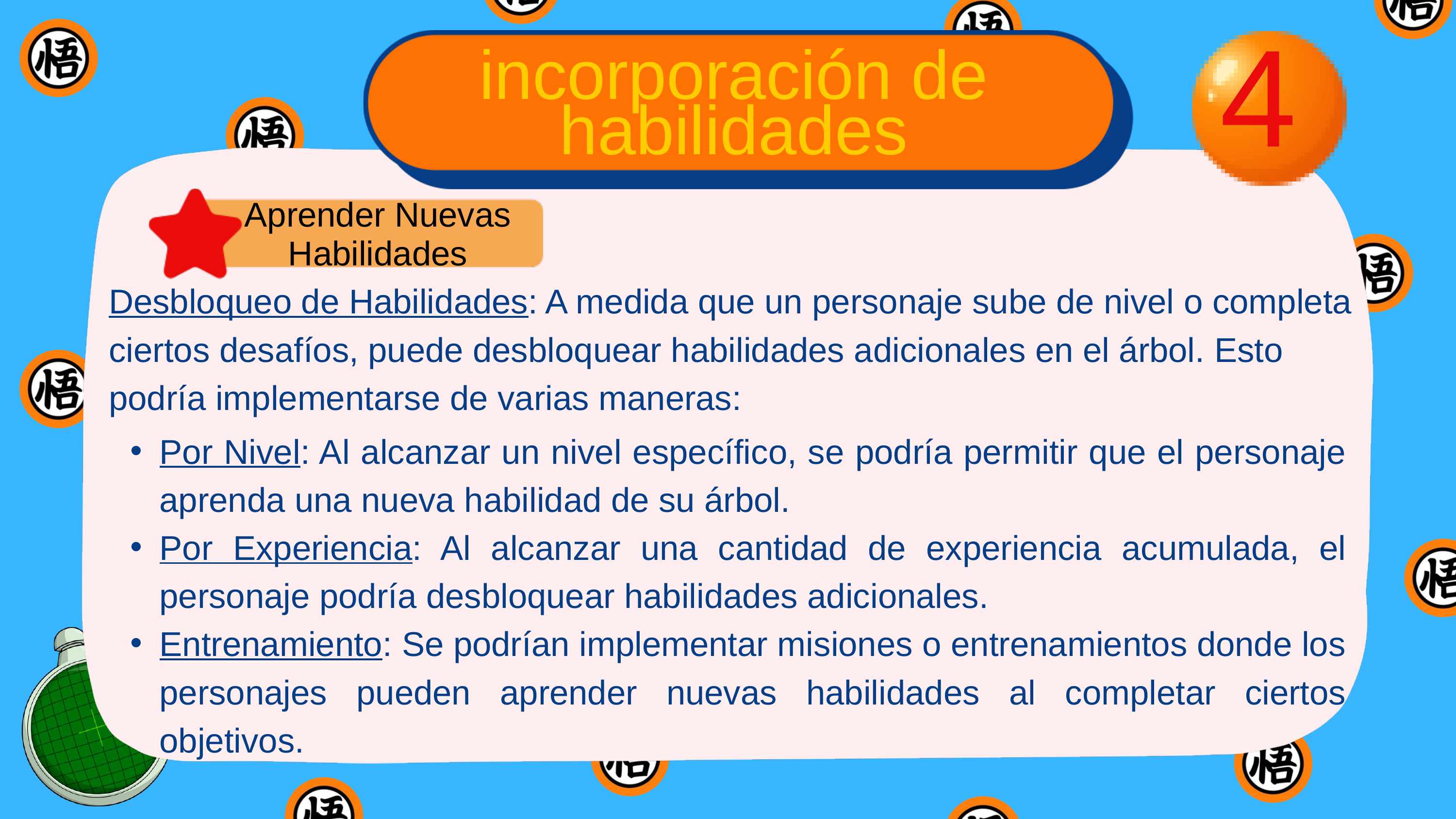

incorporación de habilidades
4

Aprender Nuevas Habilidades

Desbloqueo de Habilidades: A medida que un personaje sube de nivel o completa ciertos desafíos, puede desbloquear habilidades adicionales en el árbol. Esto podría implementarse de varias maneras:

Por Nivel: Al alcanzar un nivel específico, se podría permitir que el personaje aprenda una nueva habilidad de su árbol.
Por Experiencia: Al alcanzar una cantidad de experiencia acumulada, el personaje podría desbloquear habilidades adicionales.
Entrenamiento: Se podrían implementar misiones o entrenamientos donde los personajes pueden aprender nuevas habilidades al completar ciertos objetivos.